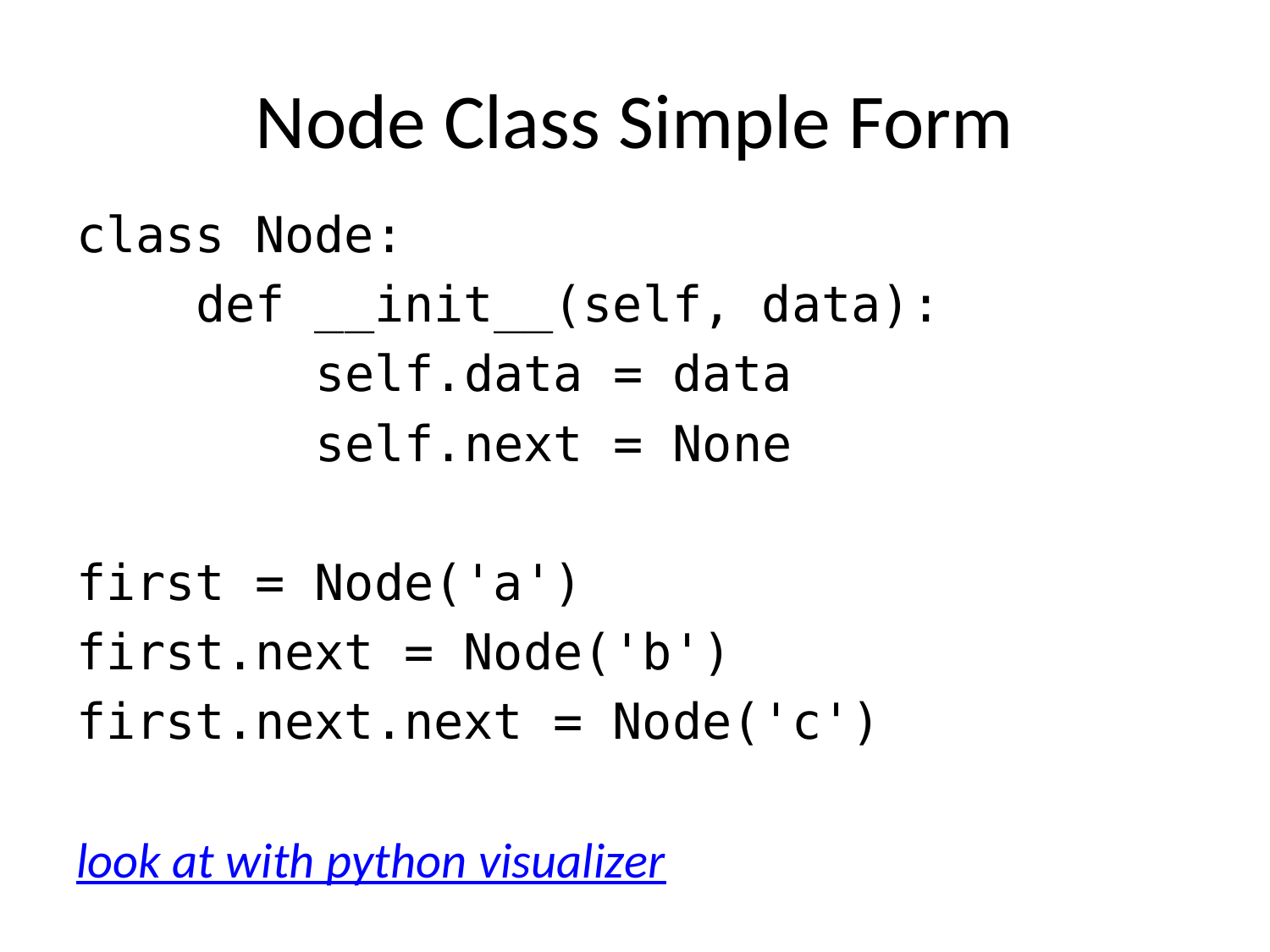

# Node Class Simple Form
class Node:
    def __init__(self, data):
        self.data = data
        self.next = None

first = Node('a')
first.next = Node('b')
first.next.next = Node('c')

look at with python visualizer